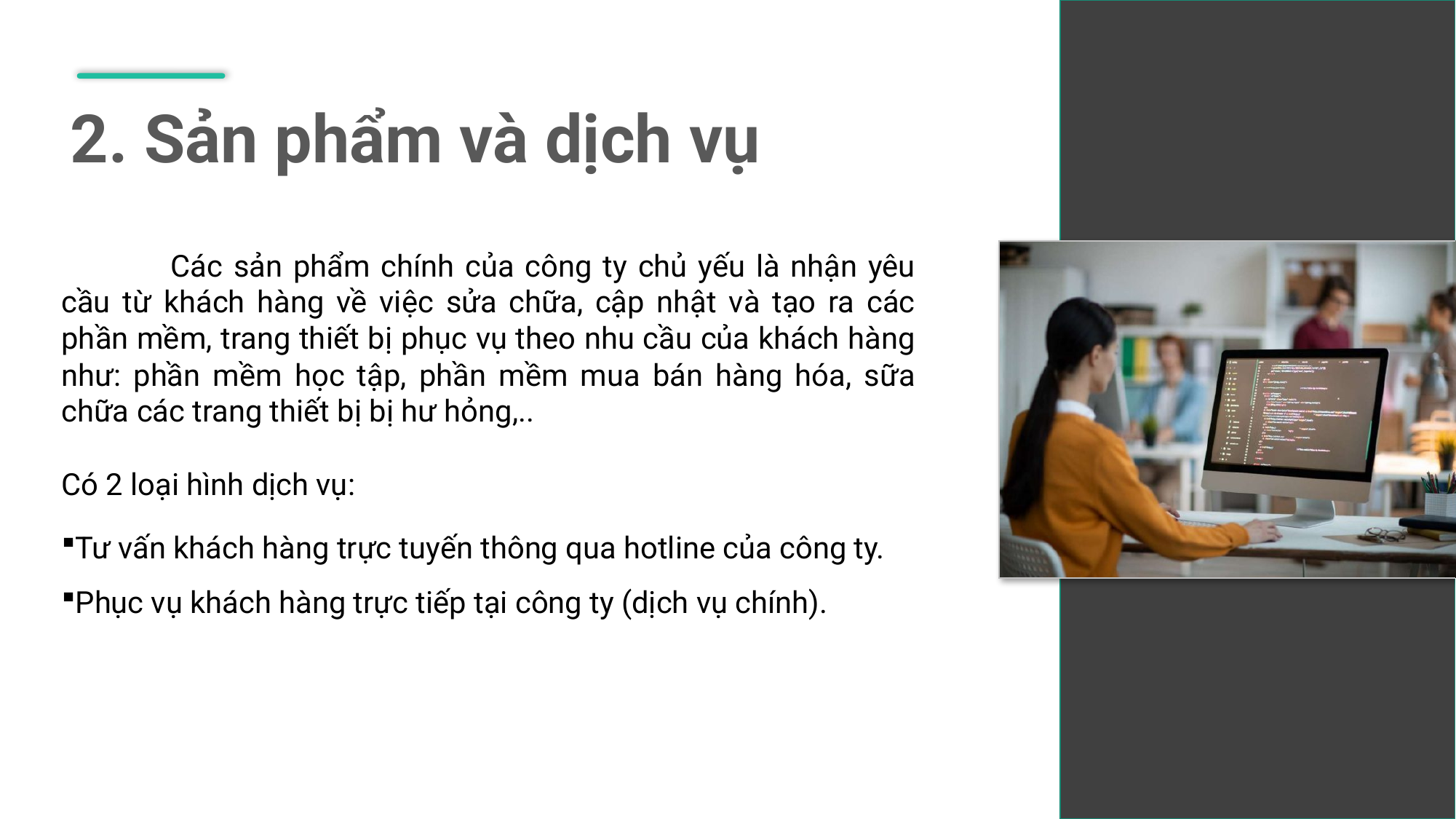

2. Sản phẩm và dịch vụ
	Các sản phẩm chính của công ty chủ yếu là nhận yêu cầu từ khách hàng về việc sửa chữa, cập nhật và tạo ra các phần mềm, trang thiết bị phục vụ theo nhu cầu của khách hàng như: phần mềm học tập, phần mềm mua bán hàng hóa, sữa chữa các trang thiết bị bị hư hỏng,..
Có 2 loại hình dịch vụ:
Tư vấn khách hàng trực tuyến thông qua hotline của công ty.
Phục vụ khách hàng trực tiếp tại công ty (dịch vụ chính).